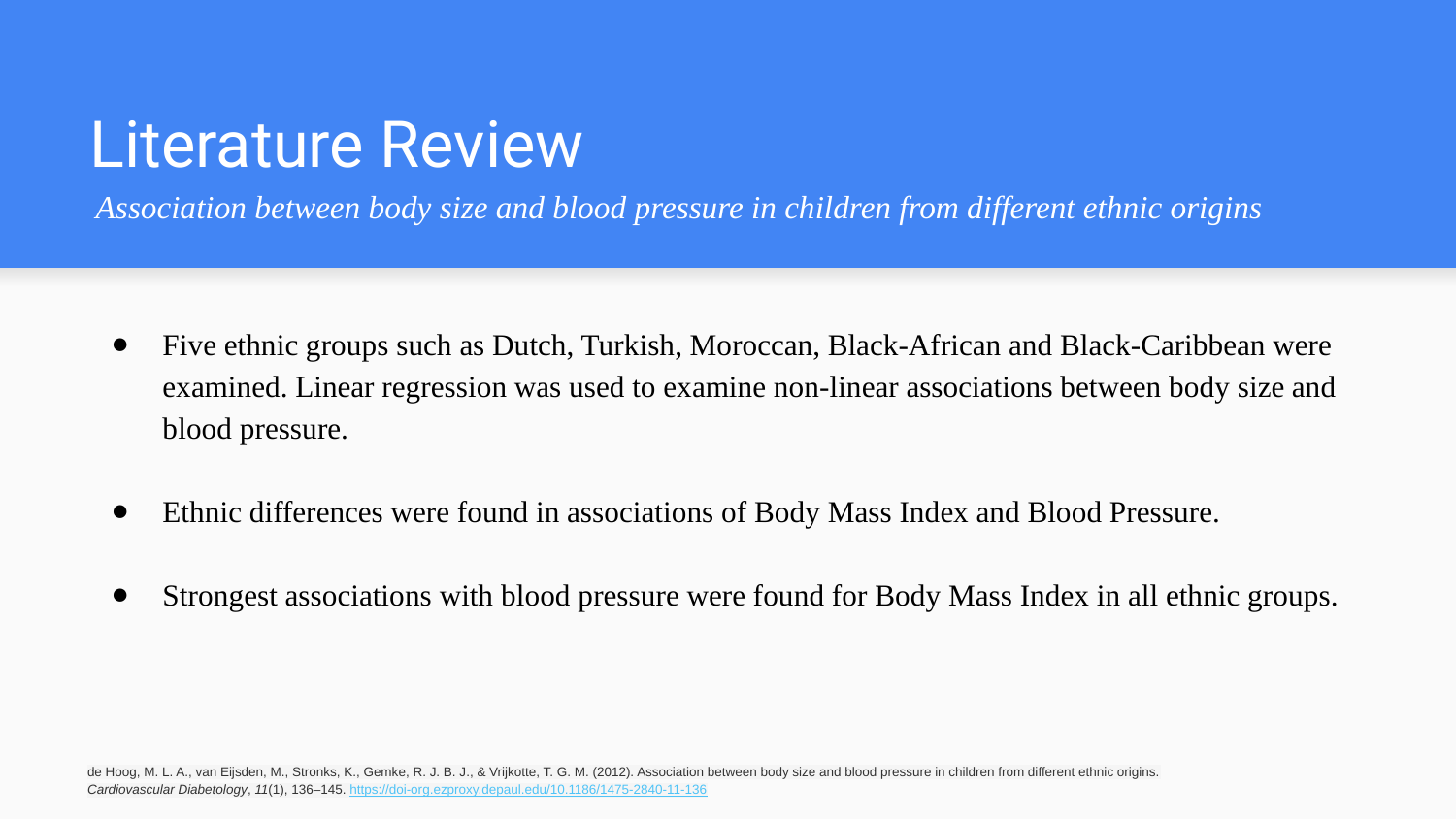

# Literature Review
 Association between body size and blood pressure in children from different ethnic origins
Five ethnic groups such as Dutch, Turkish, Moroccan, Black-African and Black-Caribbean were examined. Linear regression was used to examine non-linear associations between body size and blood pressure.

Ethnic differences were found in associations of Body Mass Index and Blood Pressure.

Strongest associations with blood pressure were found for Body Mass Index in all ethnic groups.
de Hoog, M. L. A., van Eijsden, M., Stronks, K., Gemke, R. J. B. J., & Vrijkotte, T. G. M. (2012). Association between body size and blood pressure in children from different ethnic origins. Cardiovascular Diabetology, 11(1), 136–145. https://doi-org.ezproxy.depaul.edu/10.1186/1475-2840-11-136